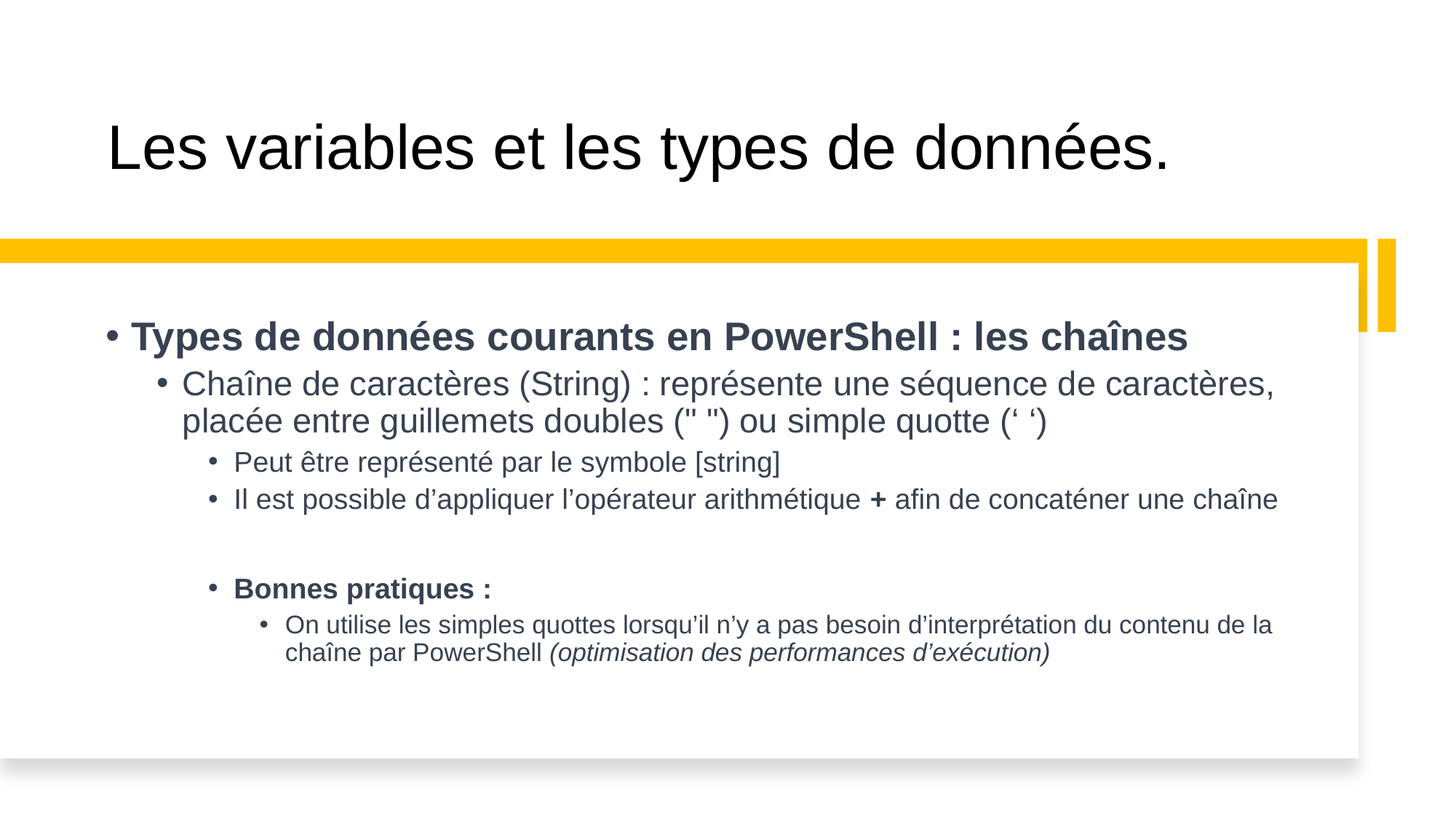

# Les variables et les types de données.

Types de données courants en PowerShell : les chaînes
Chaîne de caractères (String) : représente une séquence de caractères, placée entre guillemets doubles (" ") ou simple quotte (‘ ‘)
Peut être représenté par le symbole [string]
Il est possible d’appliquer l’opérateur arithmétique + afin de concaténer une chaîne

Bonnes pratiques :
On utilise les simples quottes lorsqu’il n’y a pas besoin d’interprétation du contenu de la chaîne par PowerShell (optimisation des performances d’exécution)